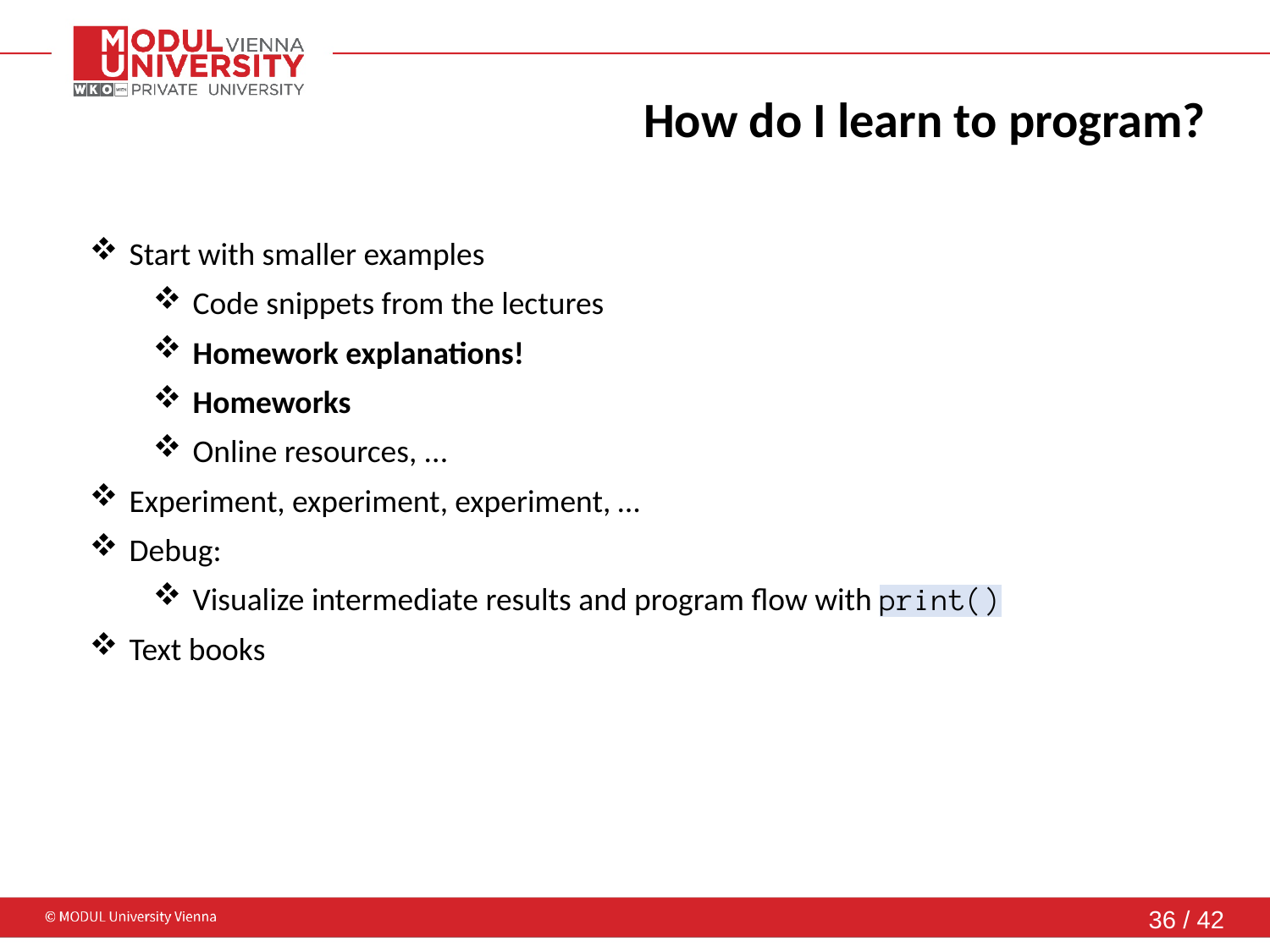

# How do I learn to program?
Start with smaller examples
Code snippets from the lectures
Homework explanations!
Homeworks
Online resources, ...
Experiment, experiment, experiment, …
Debug:
Visualize intermediate results and program flow with print()
Text books